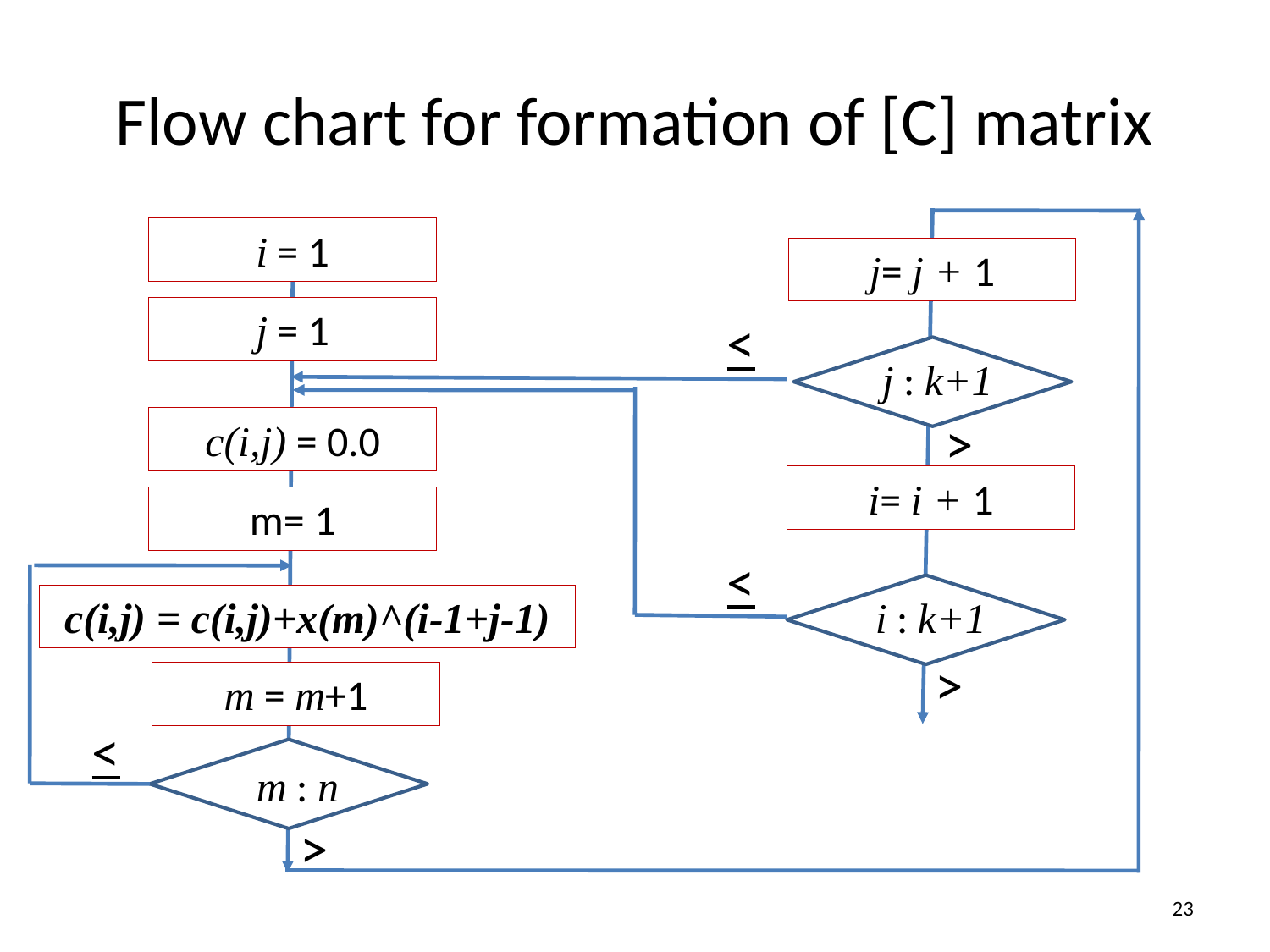

# Flow chart for formation of [C] matrix
i = 1
j= j + 1
j = 1
<

j : k+1
>
c(i,j) = 0.0
i= i + 1
m= 1
<

c(i,j) = c(i,j)+x(m)^(i-1+j-1)
i : k+1
>
m = m+1
<

m : n
>

23